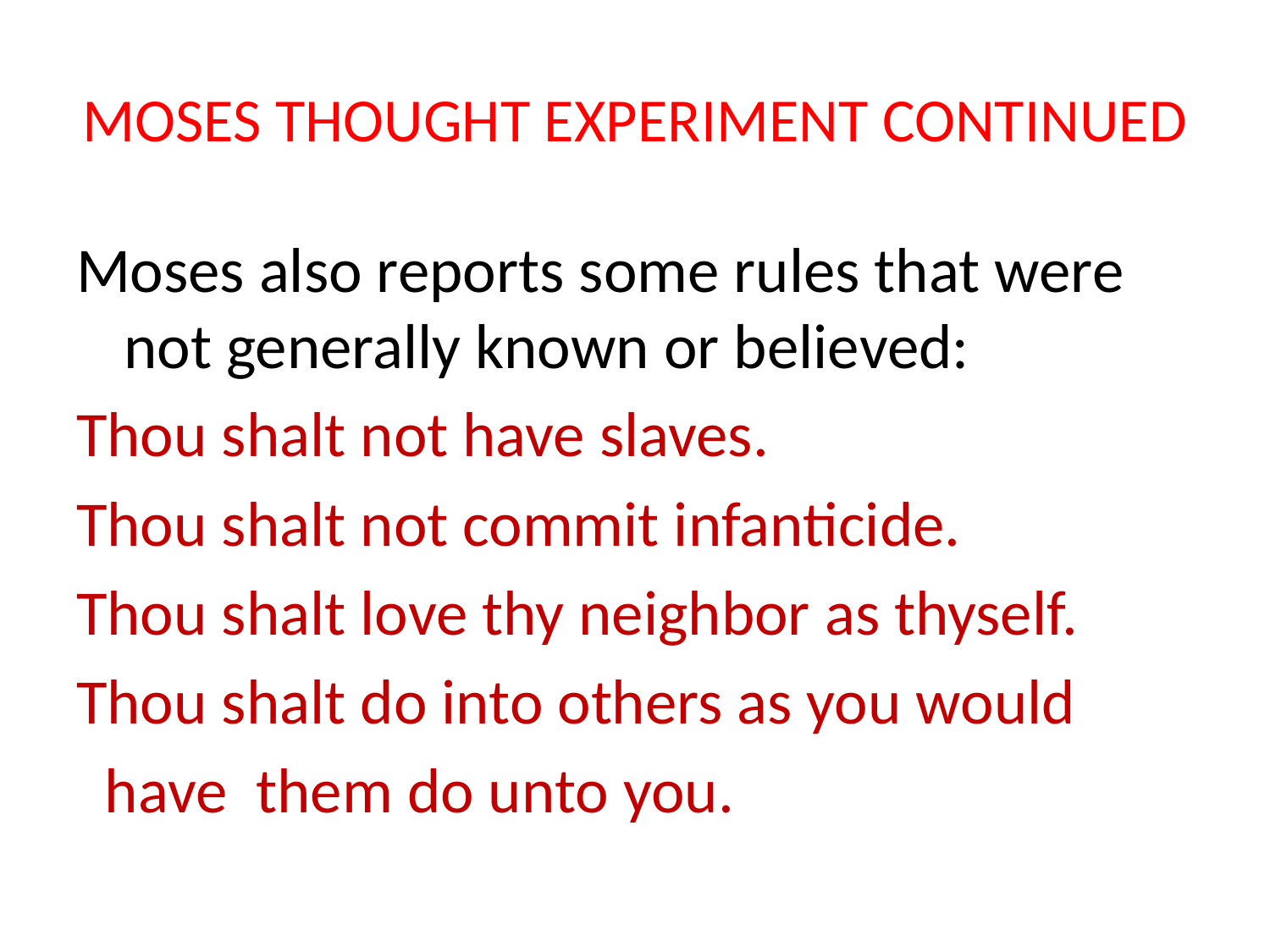

# MOSES THOUGHT EXPERIMENT CONTINUED
Moses also reports some rules that were not generally known or believed:
Thou shalt not have slaves.
Thou shalt not commit infanticide.
Thou shalt love thy neighbor as thyself.
Thou shalt do into others as you would
  have  them do unto you.